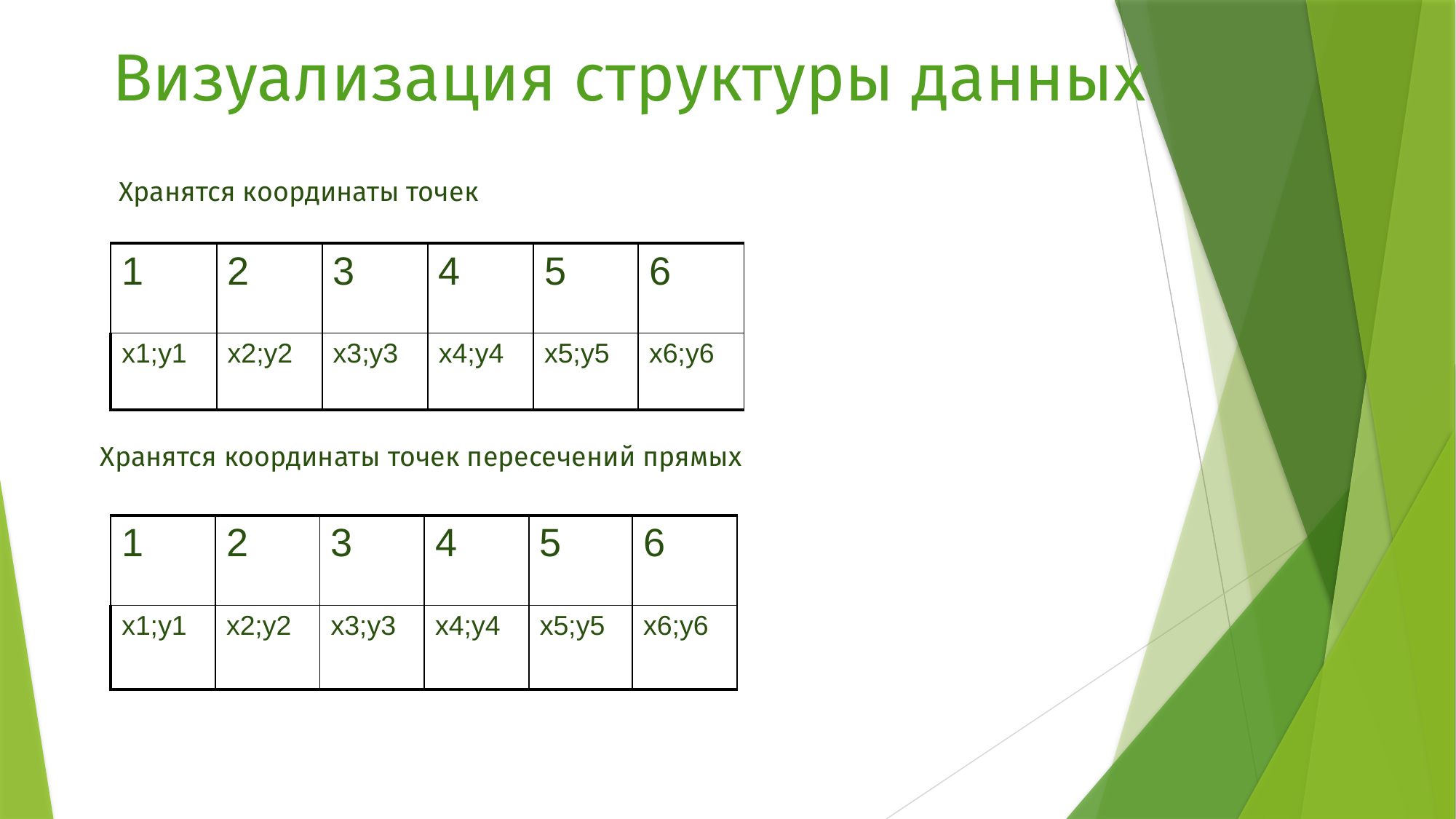

Визуализация структуры данных
Хранятся координаты точек
| 1 | 2 | 3 | 4 | 5 | 6 |
| --- | --- | --- | --- | --- | --- |
| x1;y1 | x2;y2 | x3;y3 | x4;y4 | x5;y5 | x6;y6 |
Хранятся координаты точек пересечений прямых
| 1 | 2 | 3 | 4 | 5 | 6 |
| --- | --- | --- | --- | --- | --- |
| x1;y1 | x2;y2 | x3;y3 | x4;y4 | x5;y5 | x6;y6 |